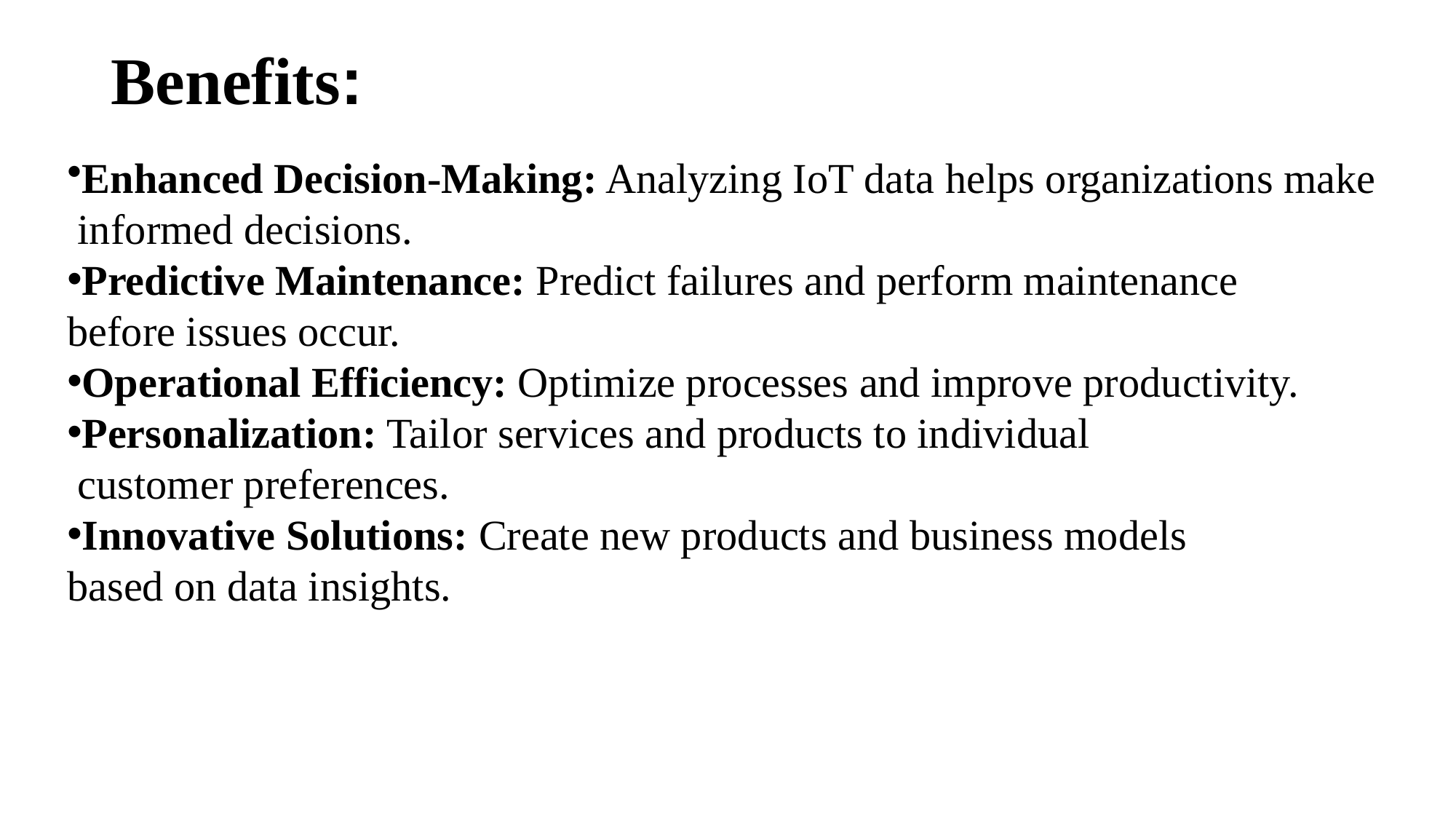

# Benefits:
Enhanced Decision-Making: Analyzing IoT data helps organizations make
 informed decisions.
Predictive Maintenance: Predict failures and perform maintenance
before issues occur.
Operational Efficiency: Optimize processes and improve productivity.
Personalization: Tailor services and products to individual
 customer preferences.
Innovative Solutions: Create new products and business models
based on data insights.